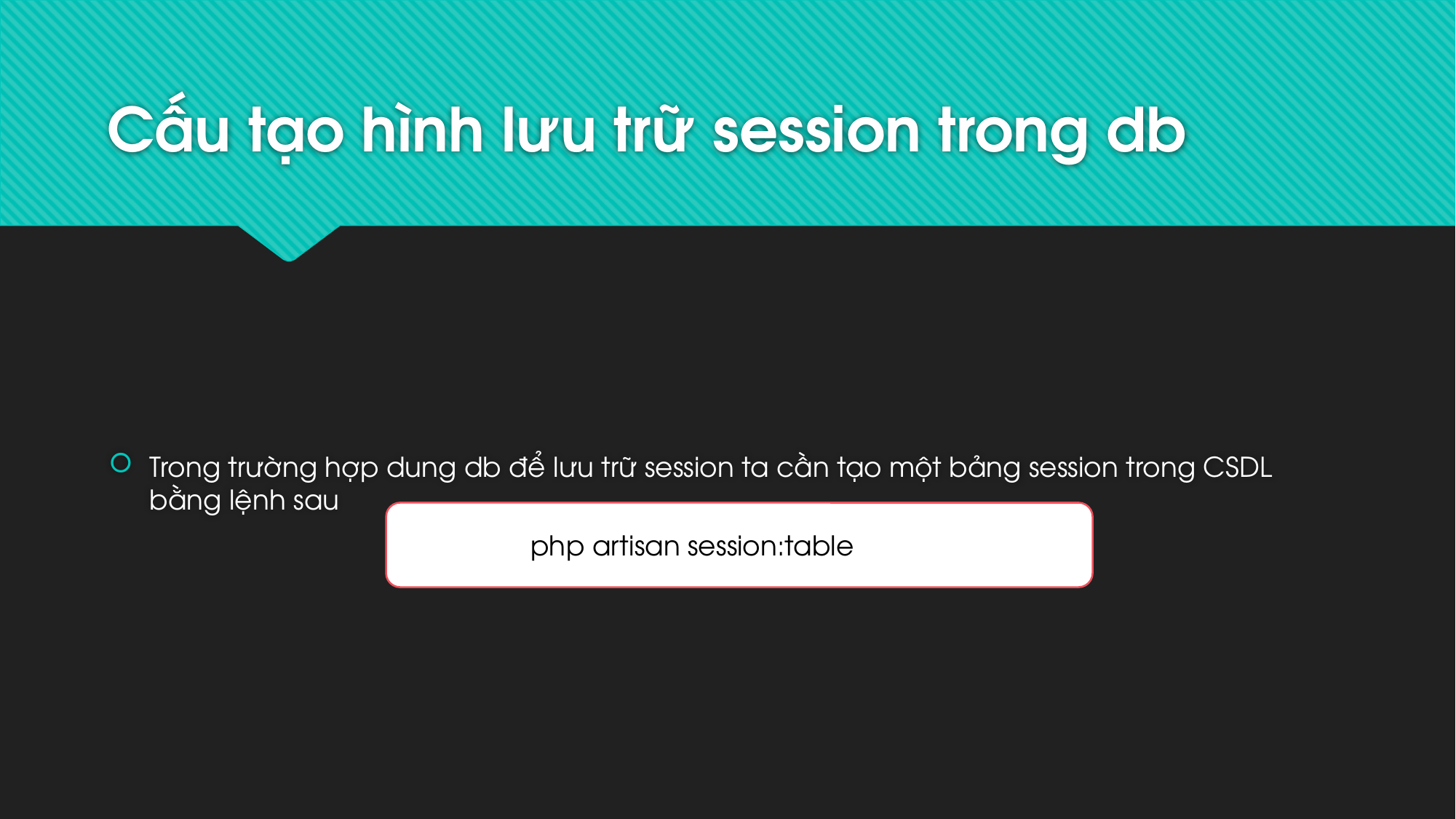

# Cấu tạo hình lưu trữ session trong db
Trong trường hợp dung db để lưu trữ session ta cần tạo một bảng session trong CSDL bằng lệnh sau
                 php artisan session:table